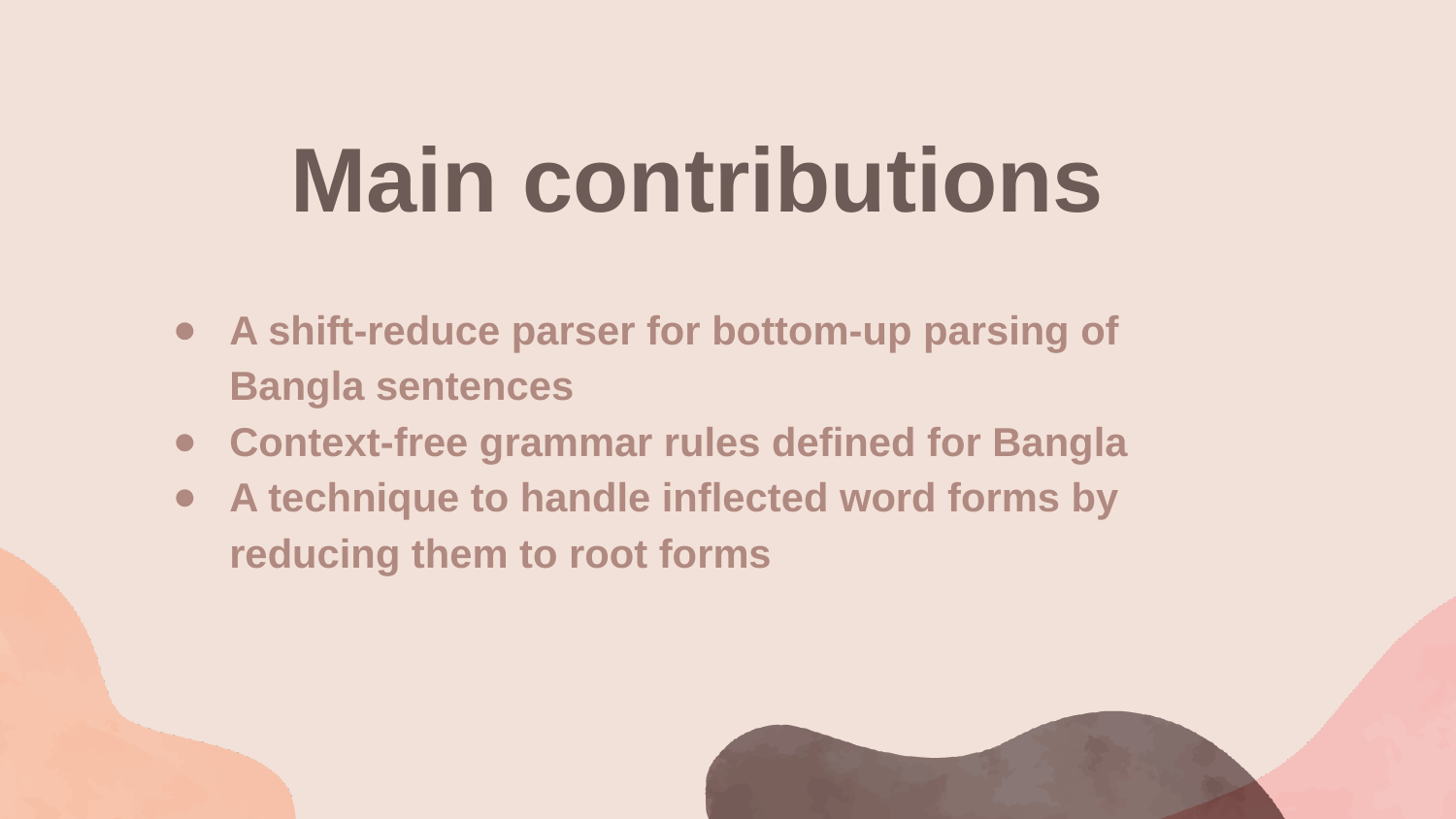

# Main contributions

A shift-reduce parser for bottom-up parsing of Bangla sentences
Context-free grammar rules defined for Bangla
A technique to handle inflected word forms by reducing them to root forms